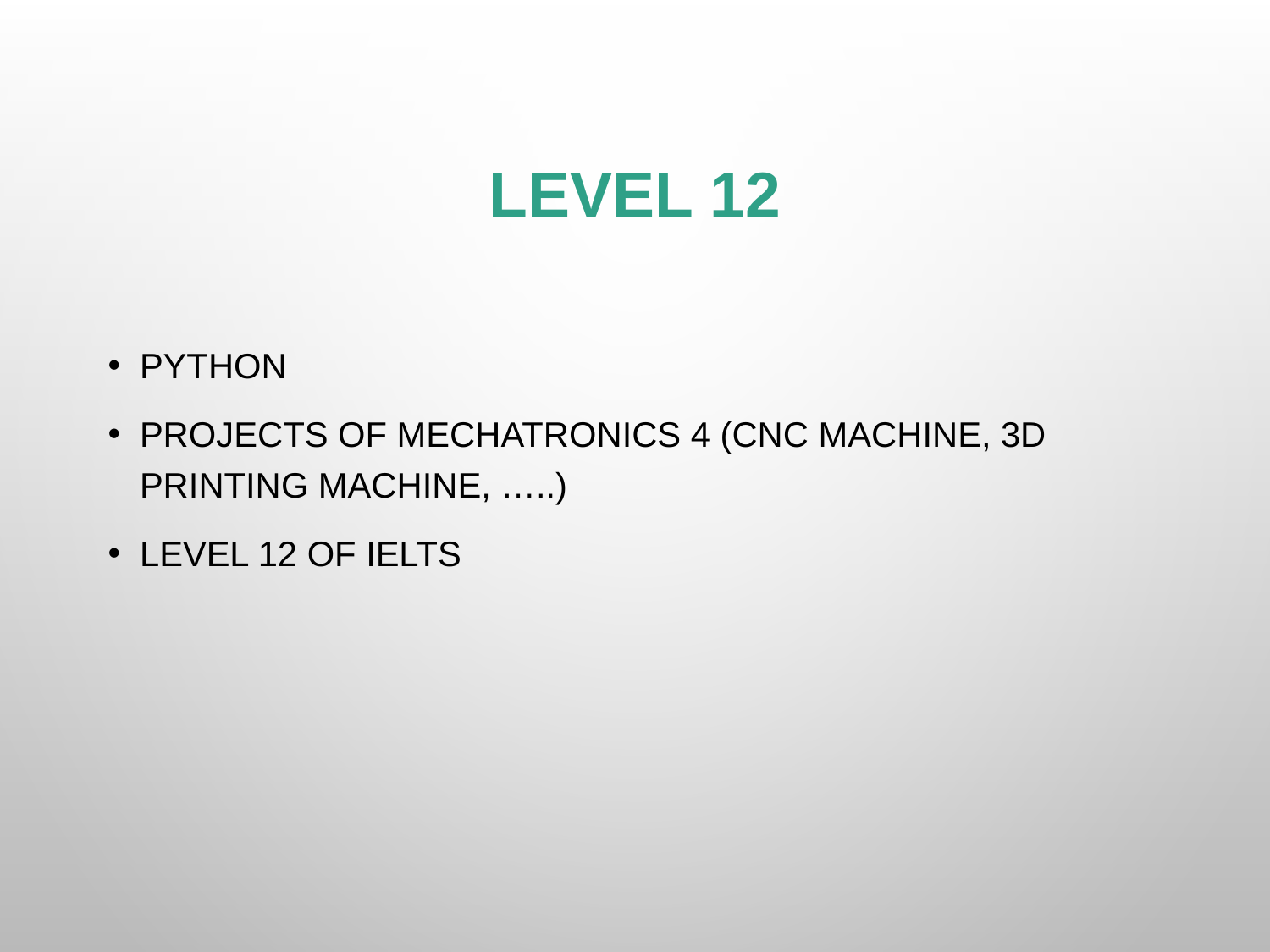

# Level 12
Python
Projects of Mechatronics 4 (CNC Machine, 3D Printing Machine, …..)
Level 12 of Ielts